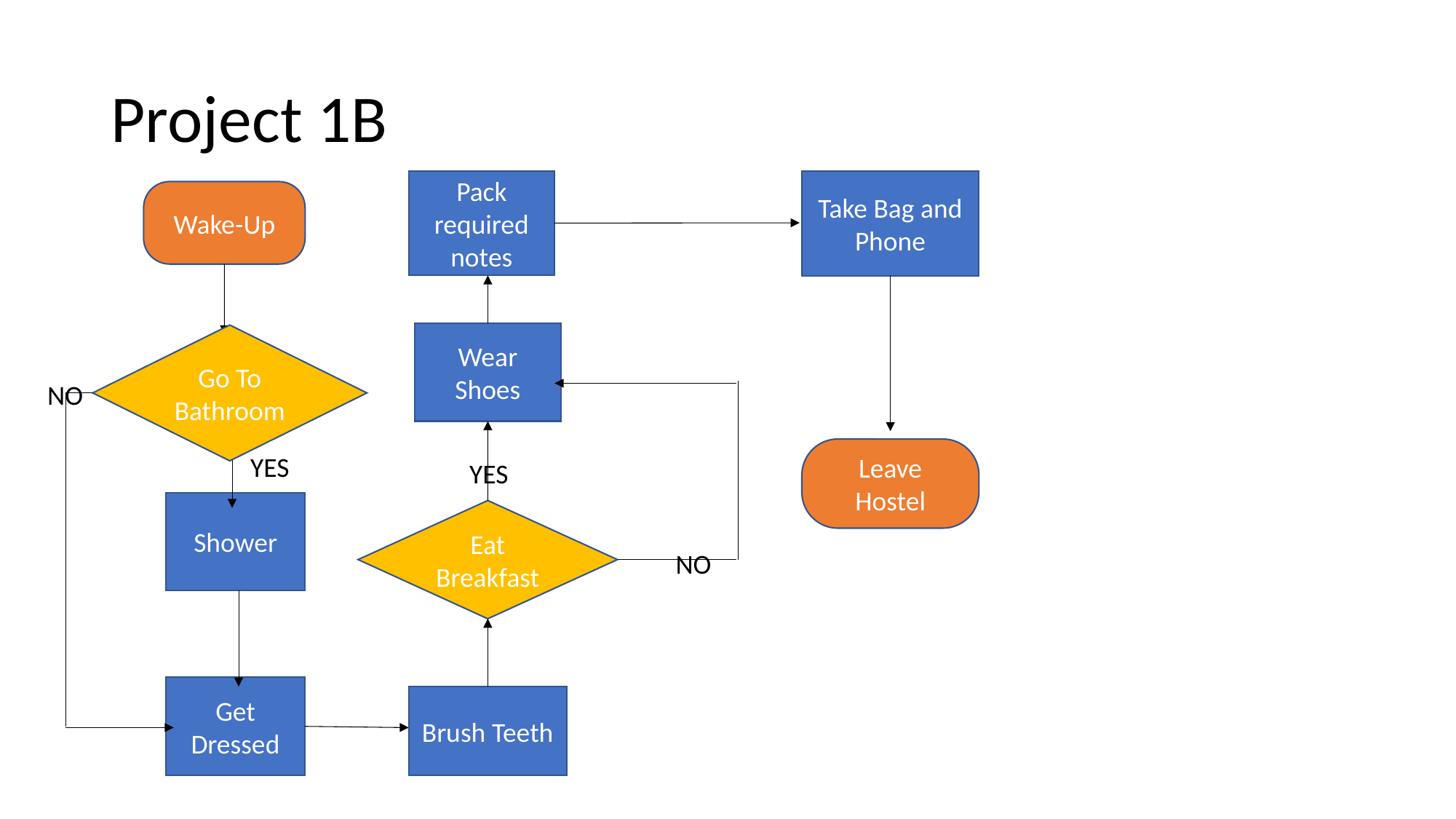

# Project 1B
Pack required notes
Take Bag and Phone
Wake-Up
Wear Shoes
Go To Bathroom
NO
Leave Hostel
YES
YES
Shower
Eat Breakfast
NO
Get Dressed
Brush Teeth